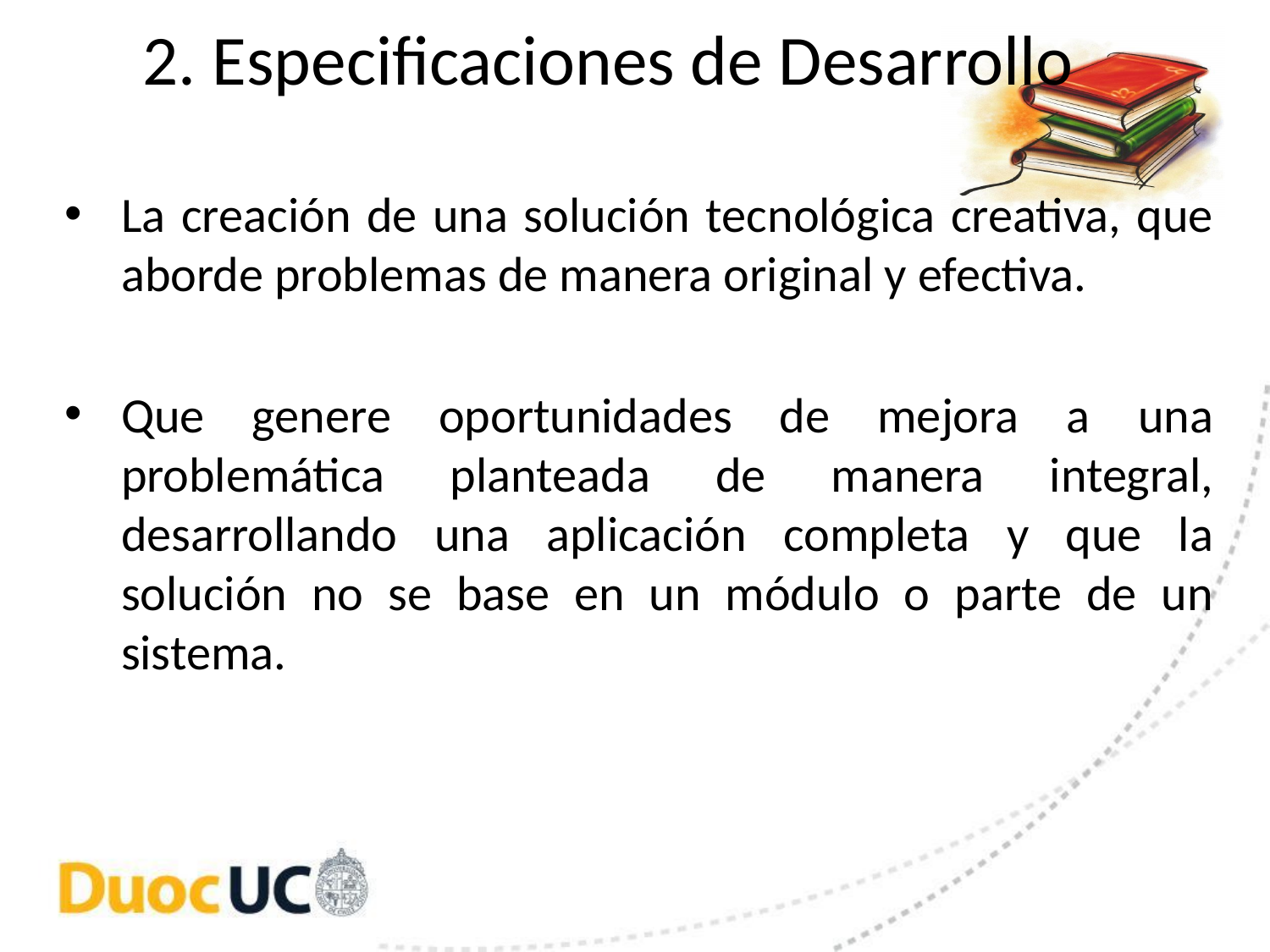

# 2. Especificaciones de Desarrollo

La creación de una solución tecnológica creativa, que aborde problemas de manera original y efectiva.

Que genere oportunidades de mejora a una problemática planteada de manera integral, desarrollando una aplicación completa y que la solución no se base en un módulo o parte de un sistema.